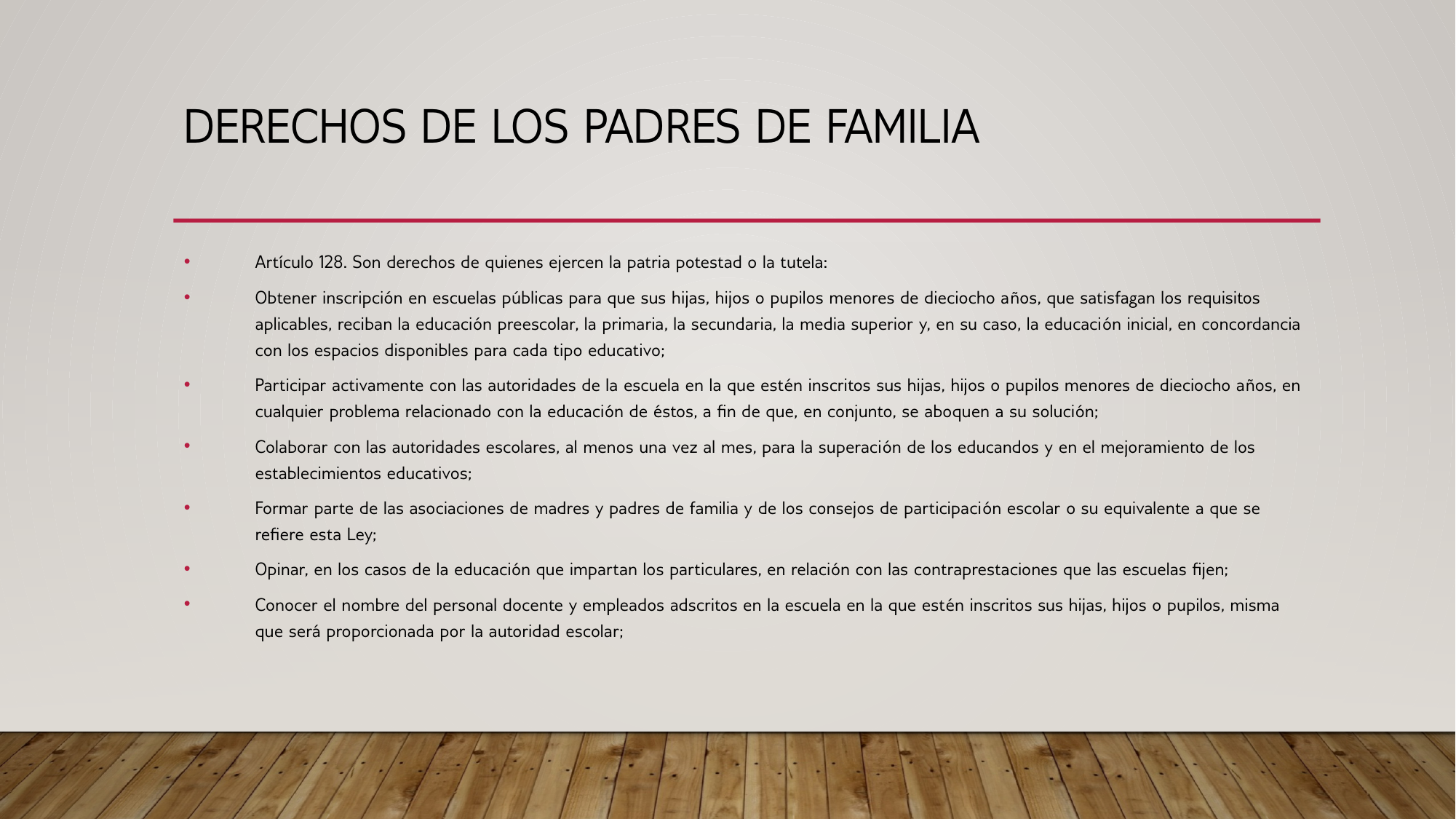

DERECHOS DE LOS PADRES DE FAMILIA
Artículo 128. Son derechos de quienes ejercen la patria potestad o la tutela:
Obtener inscripción en escuelas públicas para que sus hijas, hijos o pupilos menores de dieciocho años, que satisfagan los requisitos aplicables, reciban la educación preescolar, la primaria, la secundaria, la media superior y, en su caso, la educación inicial, en concordancia con los espacios disponibles para cada tipo educativo;
Participar activamente con las autoridades de la escuela en la que estén inscritos sus hijas, hijos o pupilos menores de dieciocho años, en cualquier problema relacionado con la educación de éstos, a fin de que, en conjunto, se aboquen a su solución;
Colaborar con las autoridades escolares, al menos una vez al mes, para la superación de los educandos y en el mejoramiento de los establecimientos educativos;
Formar parte de las asociaciones de madres y padres de familia y de los consejos de participación escolar o su equivalente a que se refiere esta Ley;
Opinar, en los casos de la educación que impartan los particulares, en relación con las contraprestaciones que las escuelas fijen;
Conocer el nombre del personal docente y empleados adscritos en la escuela en la que estén inscritos sus hijas, hijos o pupilos, misma que será proporcionada por la autoridad escolar;